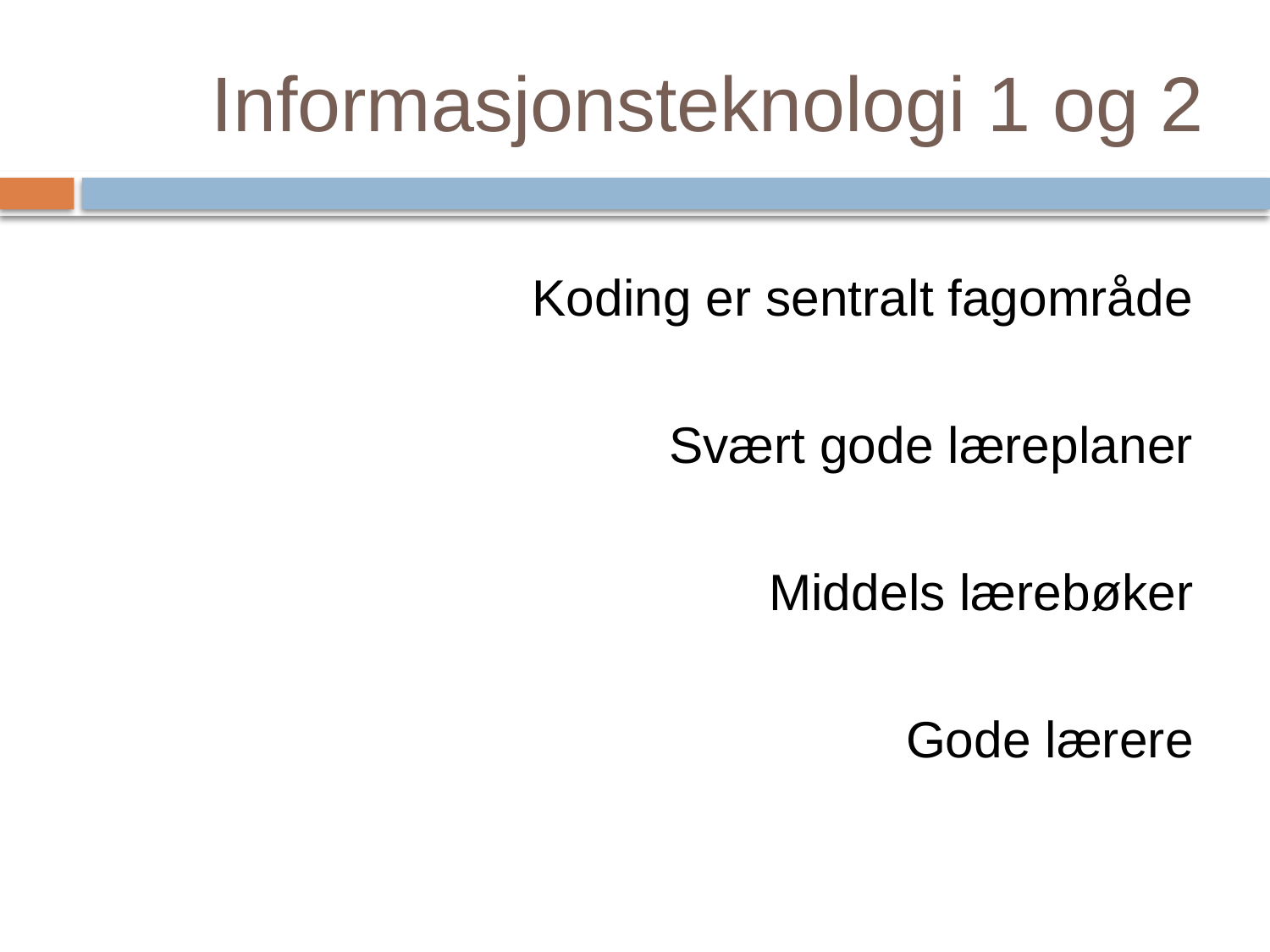

# Informasjonsteknologi 1 og 2

Koding er sentralt fagområde

Svært gode læreplaner

Middels lærebøker

Gode lærere